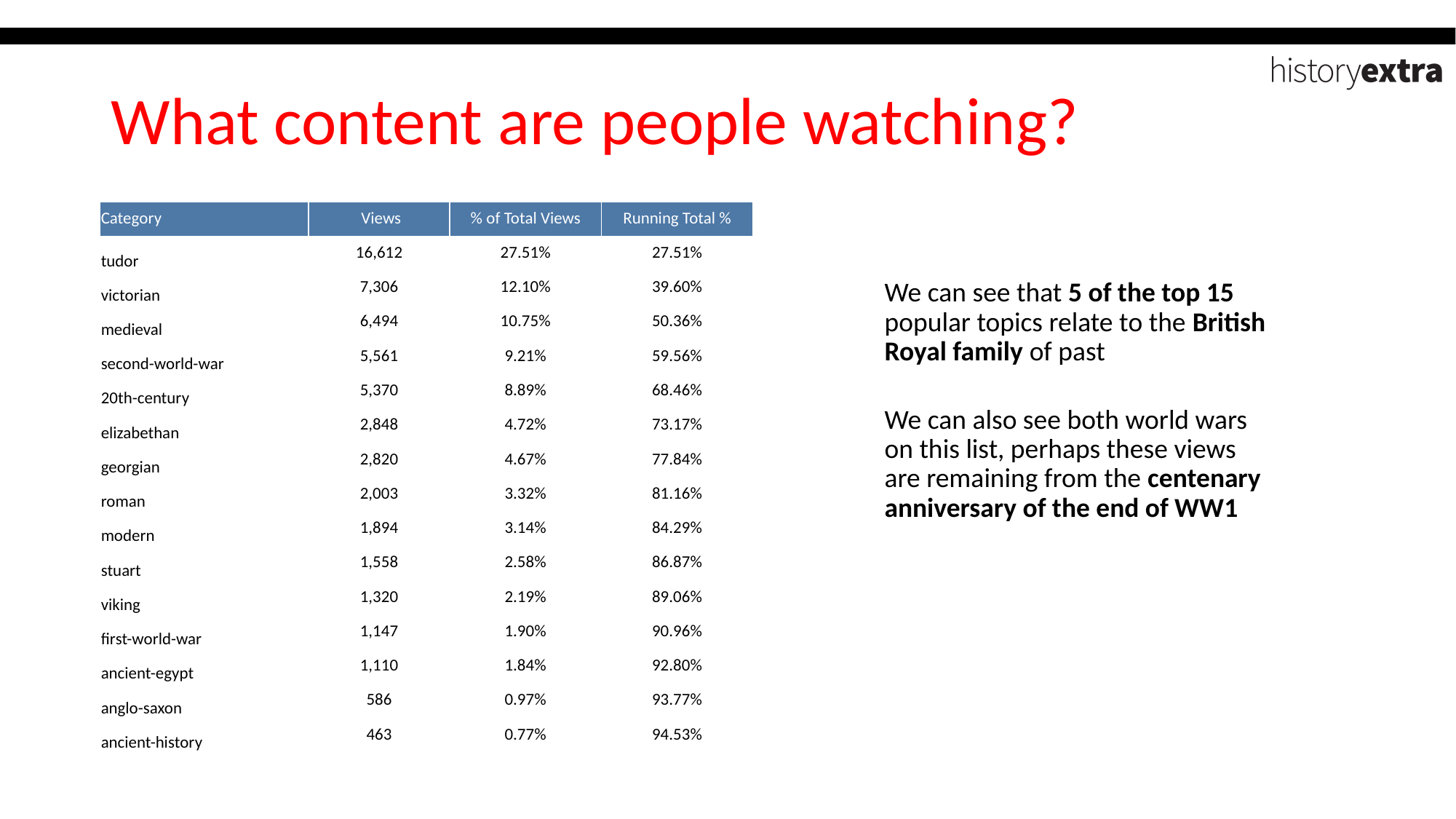

# What content are people watching?
| Category | Views | % of Total Views | Running Total % |
| --- | --- | --- | --- |
| tudor | 16,612 | 27.51% | 27.51% |
| victorian | 7,306 | 12.10% | 39.60% |
| medieval | 6,494 | 10.75% | 50.36% |
| second-world-war | 5,561 | 9.21% | 59.56% |
| 20th-century | 5,370 | 8.89% | 68.46% |
| elizabethan | 2,848 | 4.72% | 73.17% |
| georgian | 2,820 | 4.67% | 77.84% |
| roman | 2,003 | 3.32% | 81.16% |
| modern | 1,894 | 3.14% | 84.29% |
| stuart | 1,558 | 2.58% | 86.87% |
| viking | 1,320 | 2.19% | 89.06% |
| first-world-war | 1,147 | 1.90% | 90.96% |
| ancient-egypt | 1,110 | 1.84% | 92.80% |
| anglo-saxon | 586 | 0.97% | 93.77% |
| ancient-history | 463 | 0.77% | 94.53% |
We can see that 5 of the top 15 popular topics relate to the British Royal family of past
We can also see both world wars on this list, perhaps these views are remaining from the centenary anniversary of the end of WW1